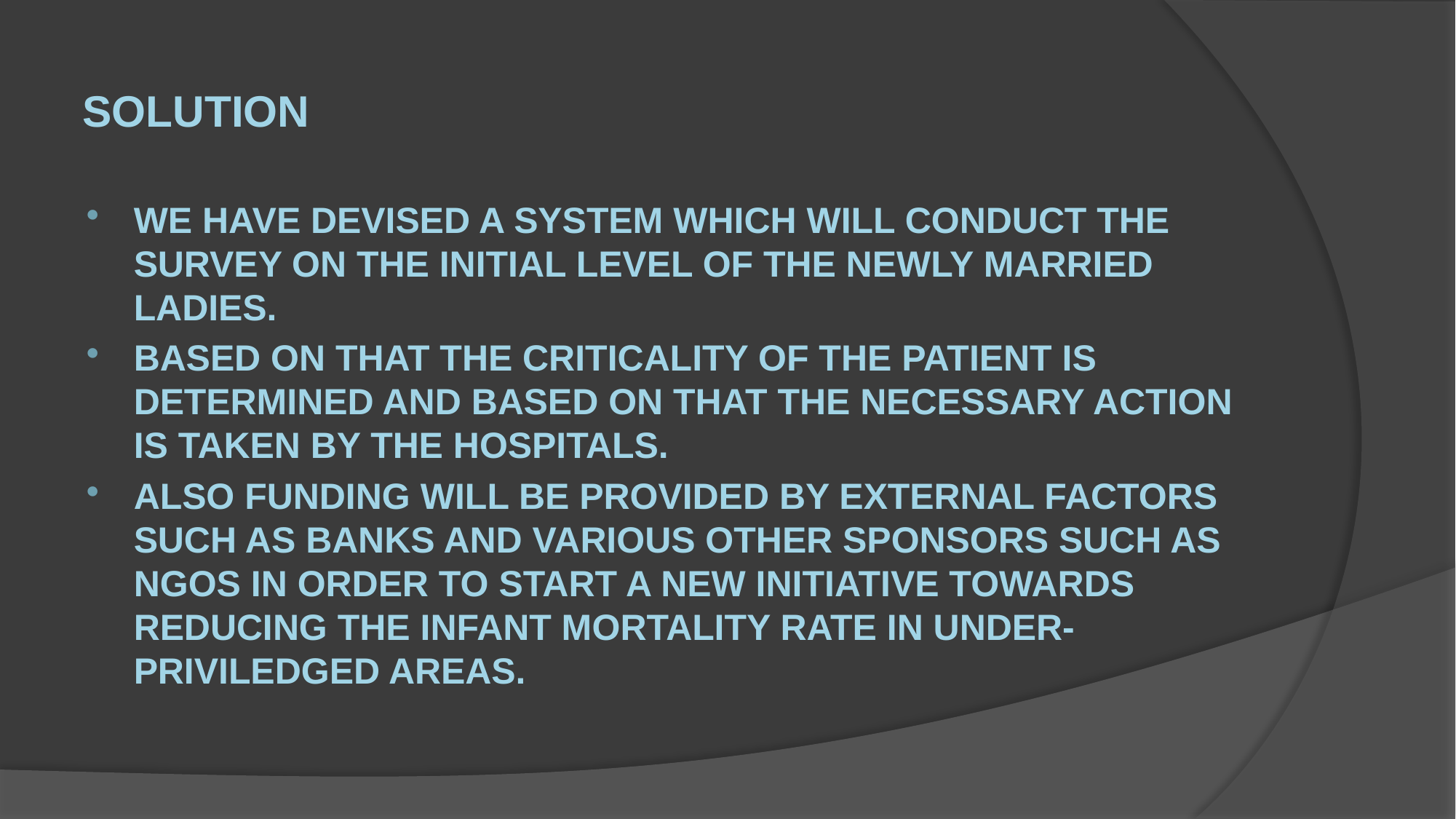

# SOLUTION
We have devised a system which will conduct the survey on the initial level of the newly married ladies.
Based on that the criticality of the patient is determined and based on that the necessary action is taken by the Hospitals.
Also Funding will be provided by external factors such as Banks and various other sponsors such as NGOs in order to start a new initiative towards reducing the infant mortality rate in under-priviledged areas.